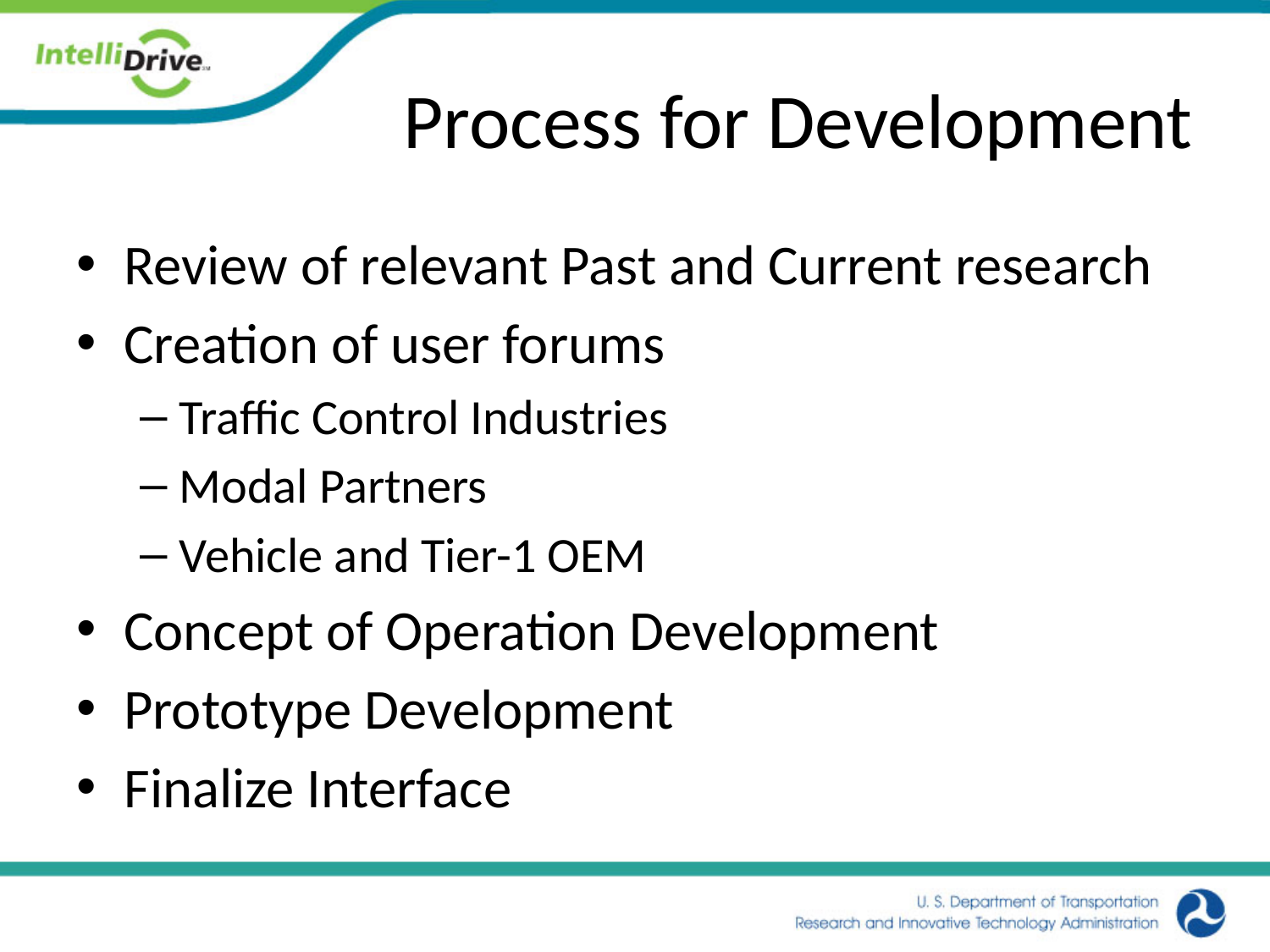

# Process for Development
Review of relevant Past and Current research
Creation of user forums
Traffic Control Industries
Modal Partners
Vehicle and Tier-1 OEM
Concept of Operation Development
Prototype Development
Finalize Interface